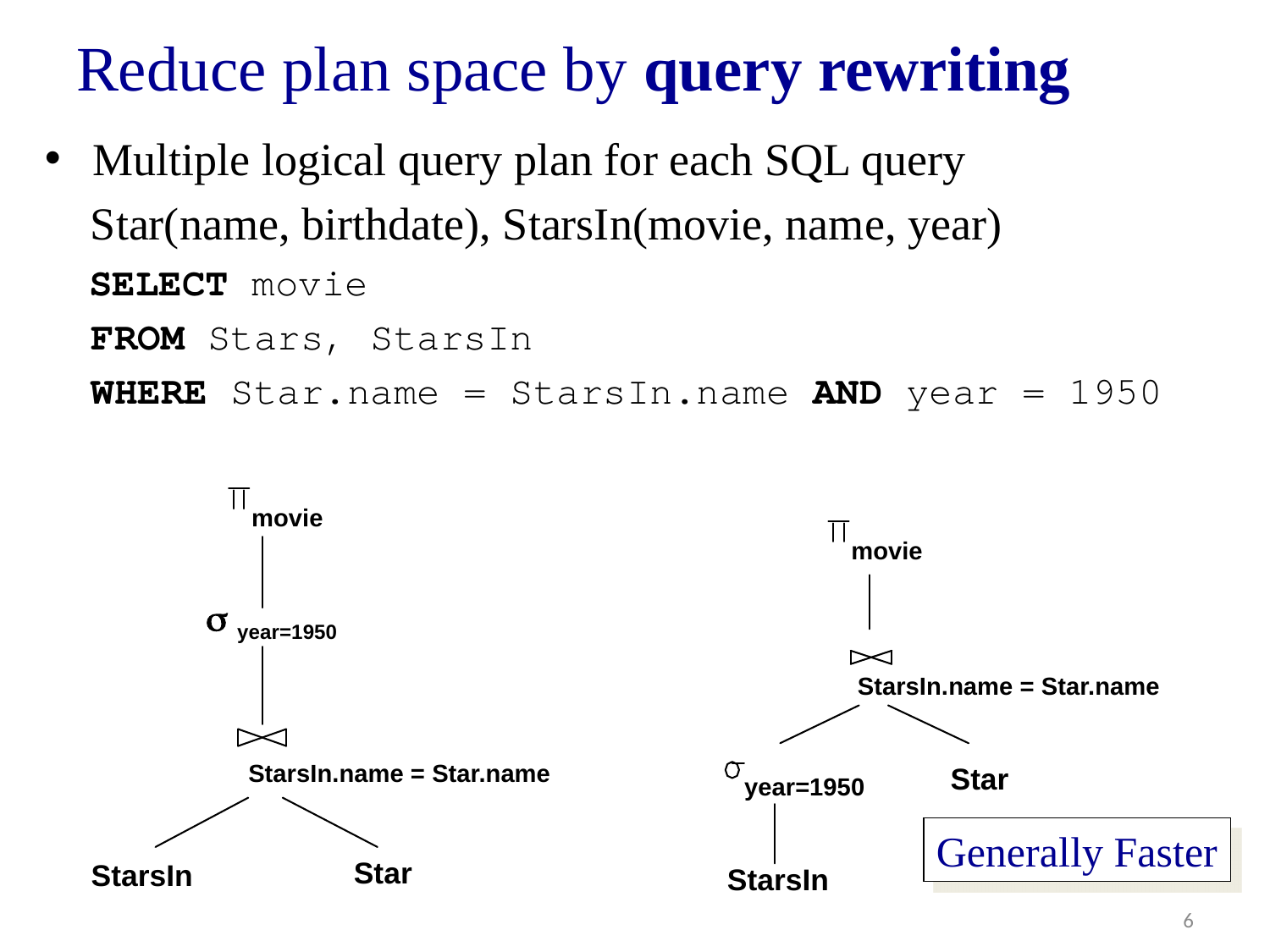

# Reduce plan space by query rewriting
Multiple logical query plan for each SQL query
    Star(name, birthdate), StarsIn(movie, name, year)
     SELECT movie
  FROM Stars, StarsIn
  WHERE Star.name = StarsIn.name AND year = 1950

movie

movie

σ year=1950

StarsIn.name = Star.name

StarsIn.name = Star.name
Star

year=1950

Generally Faster
Star
StarsIn
StarsIn
6